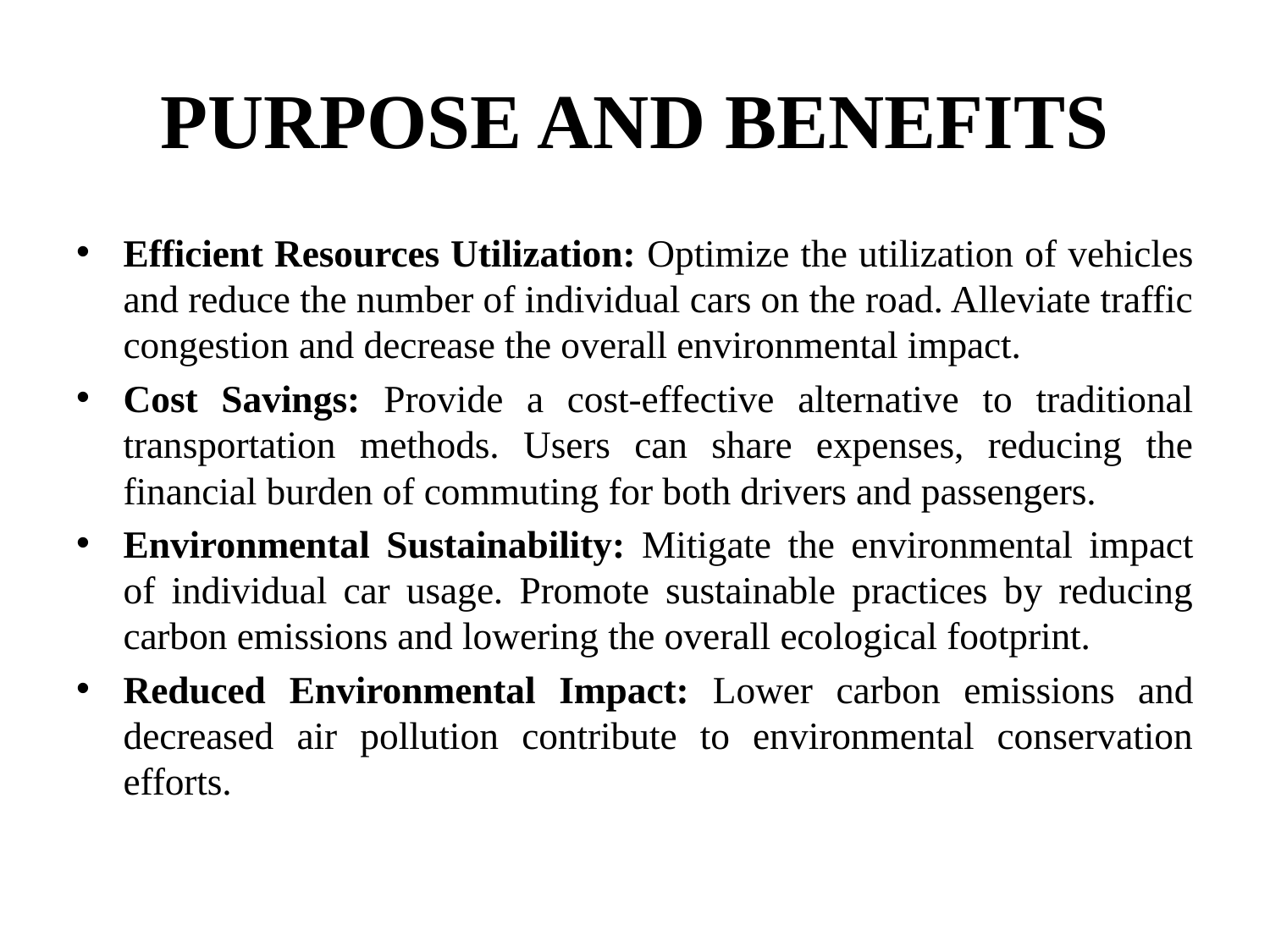

# PURPOSE AND BENEFITS
Efficient Resources Utilization: Optimize the utilization of vehicles and reduce the number of individual cars on the road. Alleviate traffic congestion and decrease the overall environmental impact.
Cost Savings: Provide a cost-effective alternative to traditional transportation methods. Users can share expenses, reducing the financial burden of commuting for both drivers and passengers.
Environmental Sustainability: Mitigate the environmental impact of individual car usage. Promote sustainable practices by reducing carbon emissions and lowering the overall ecological footprint.
Reduced Environmental Impact: Lower carbon emissions and decreased air pollution contribute to environmental conservation efforts.